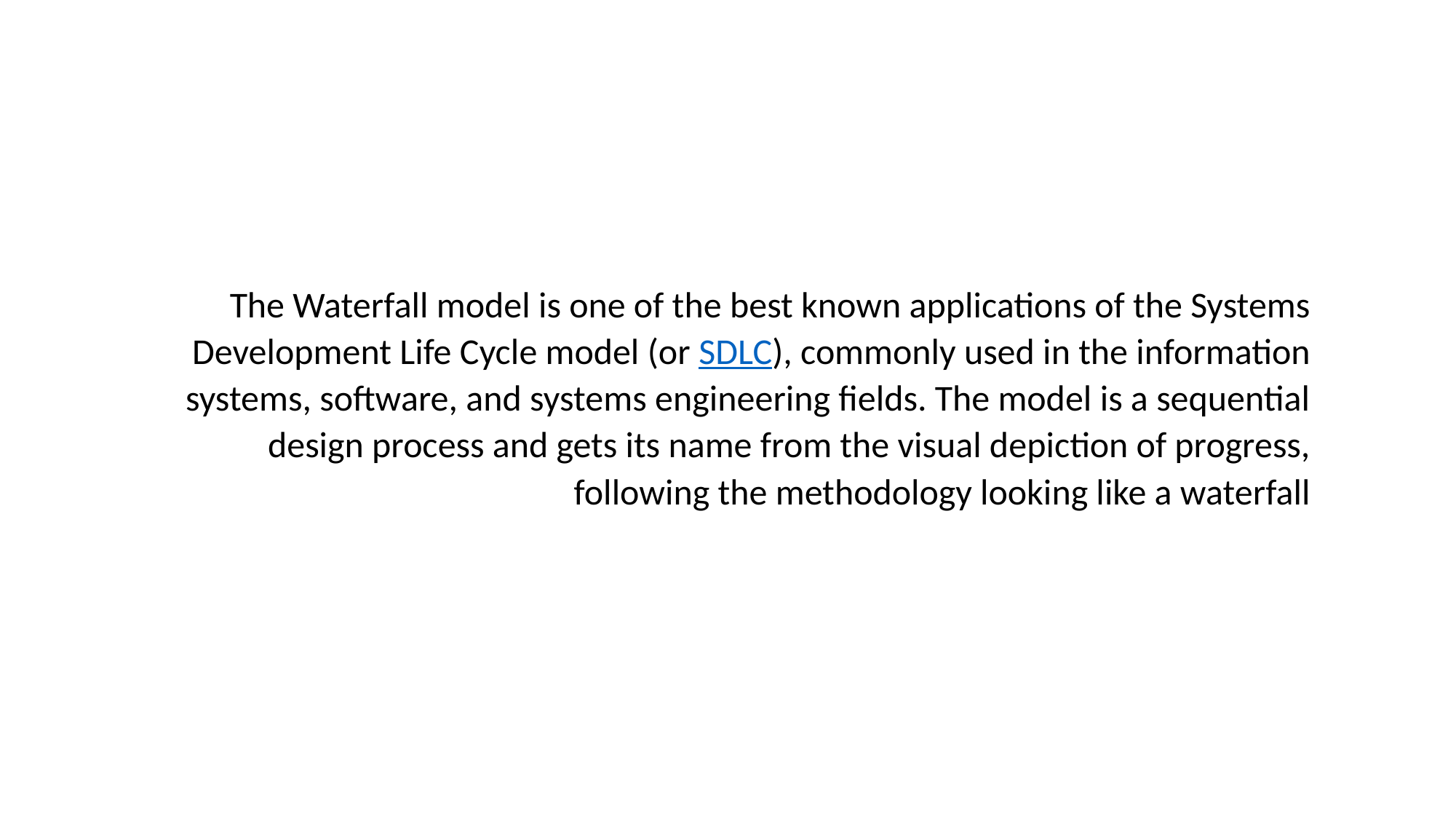

The Waterfall model is one of the best known applications of the Systems Development Life Cycle model (or SDLC), commonly used in the information systems, software, and systems engineering fields. The model is a sequential design process and gets its name from the visual depiction of progress, following the methodology looking like a waterfall